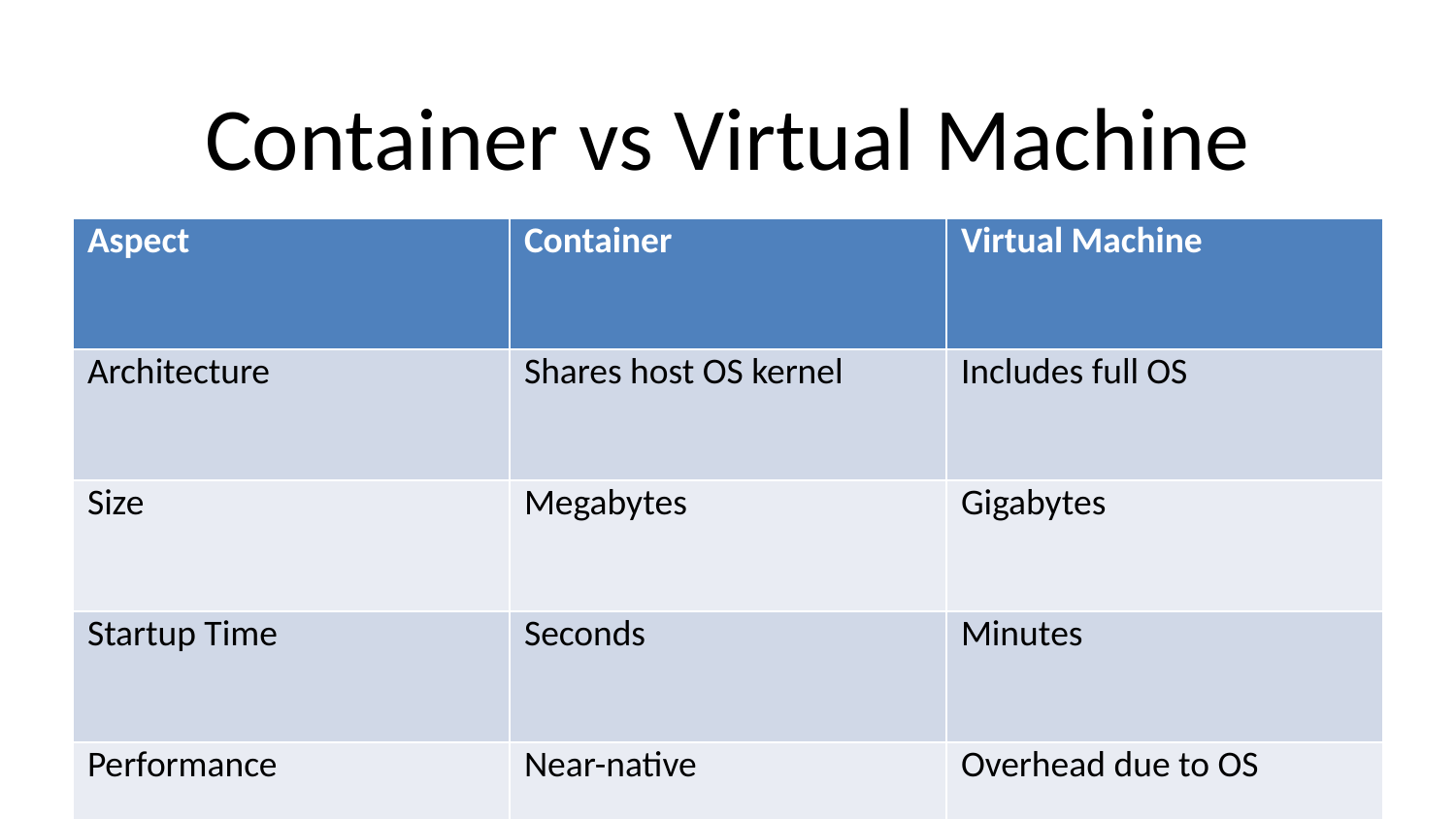

# Container vs Virtual Machine
| Aspect | Container | Virtual Machine |
| --- | --- | --- |
| Architecture | Shares host OS kernel | Includes full OS |
| Size | Megabytes | Gigabytes |
| Startup Time | Seconds | Minutes |
| Performance | Near-native | Overhead due to OS |